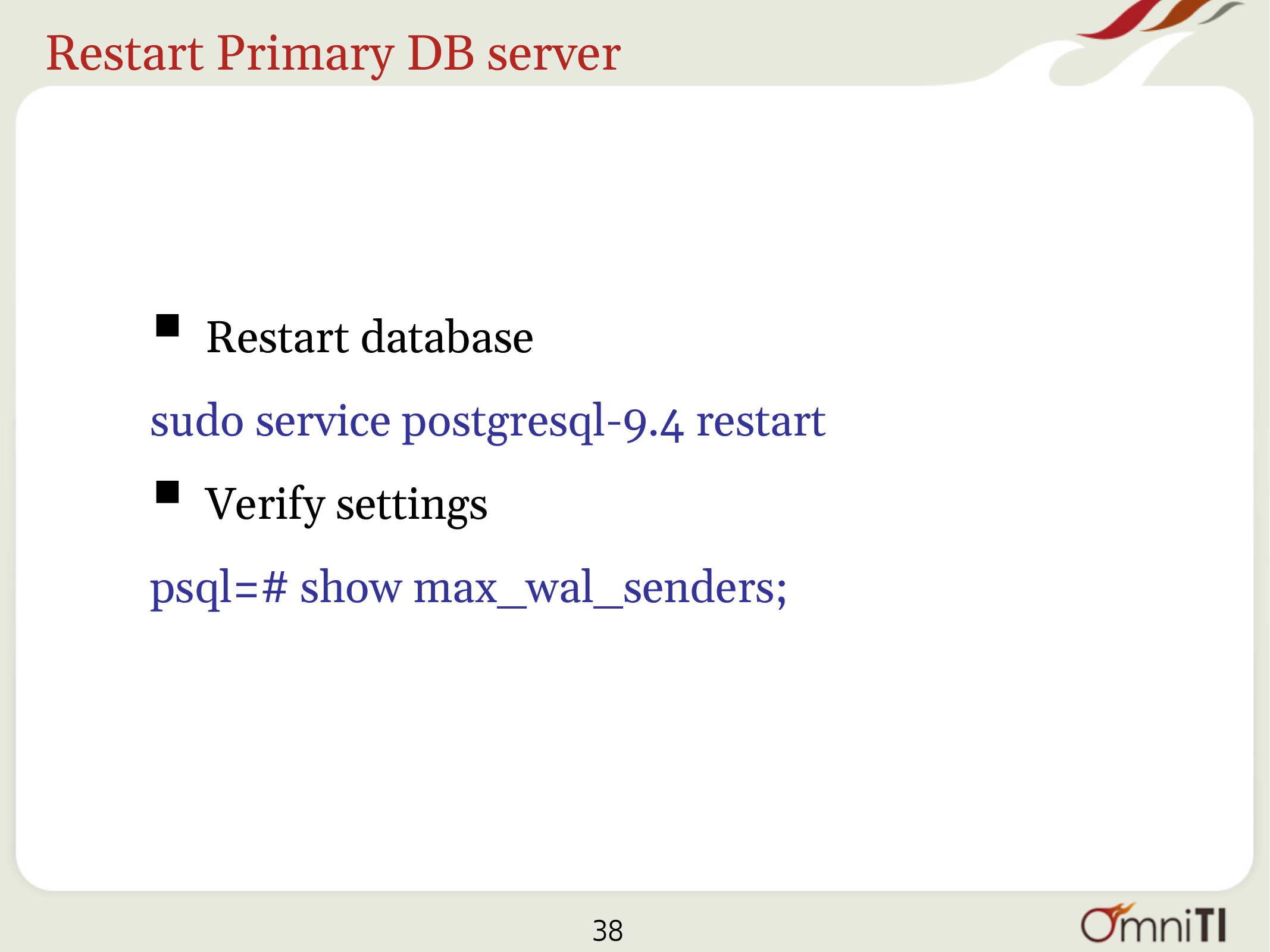

# Restart Primary DB server
Restart database
sudo service postgresql-9.4 restart
Verify settings
﻿psql=# show max_wal_senders;

38